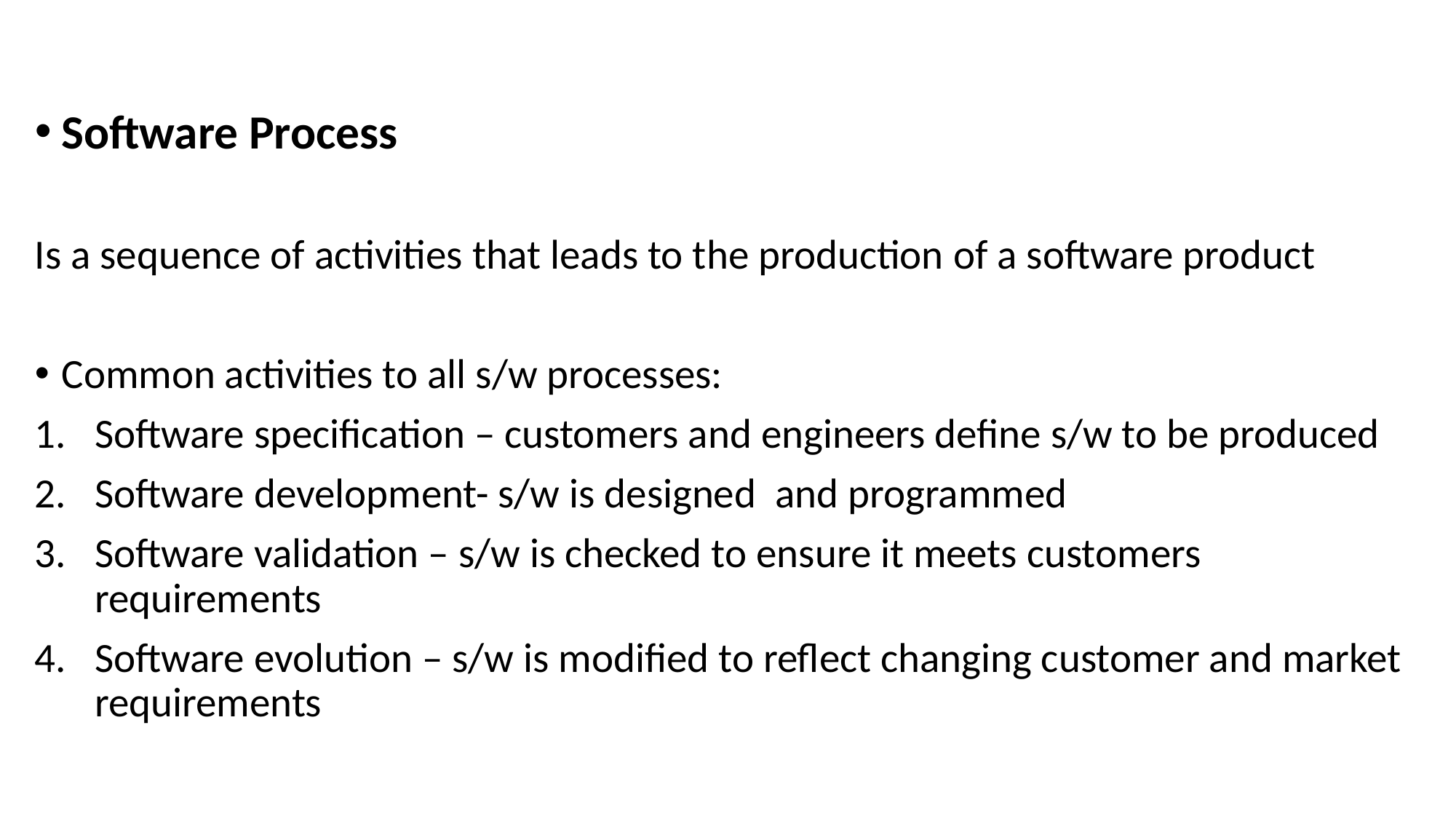

Software Process

Is a sequence of activities that leads to the production of a software product

Common activities to all s/w processes:
Software specification – customers and engineers define s/w to be produced
Software development- s/w is designed  and programmed
Software validation – s/w is checked to ensure it meets customers requirements
Software evolution – s/w is modified to reflect changing customer and market requirements